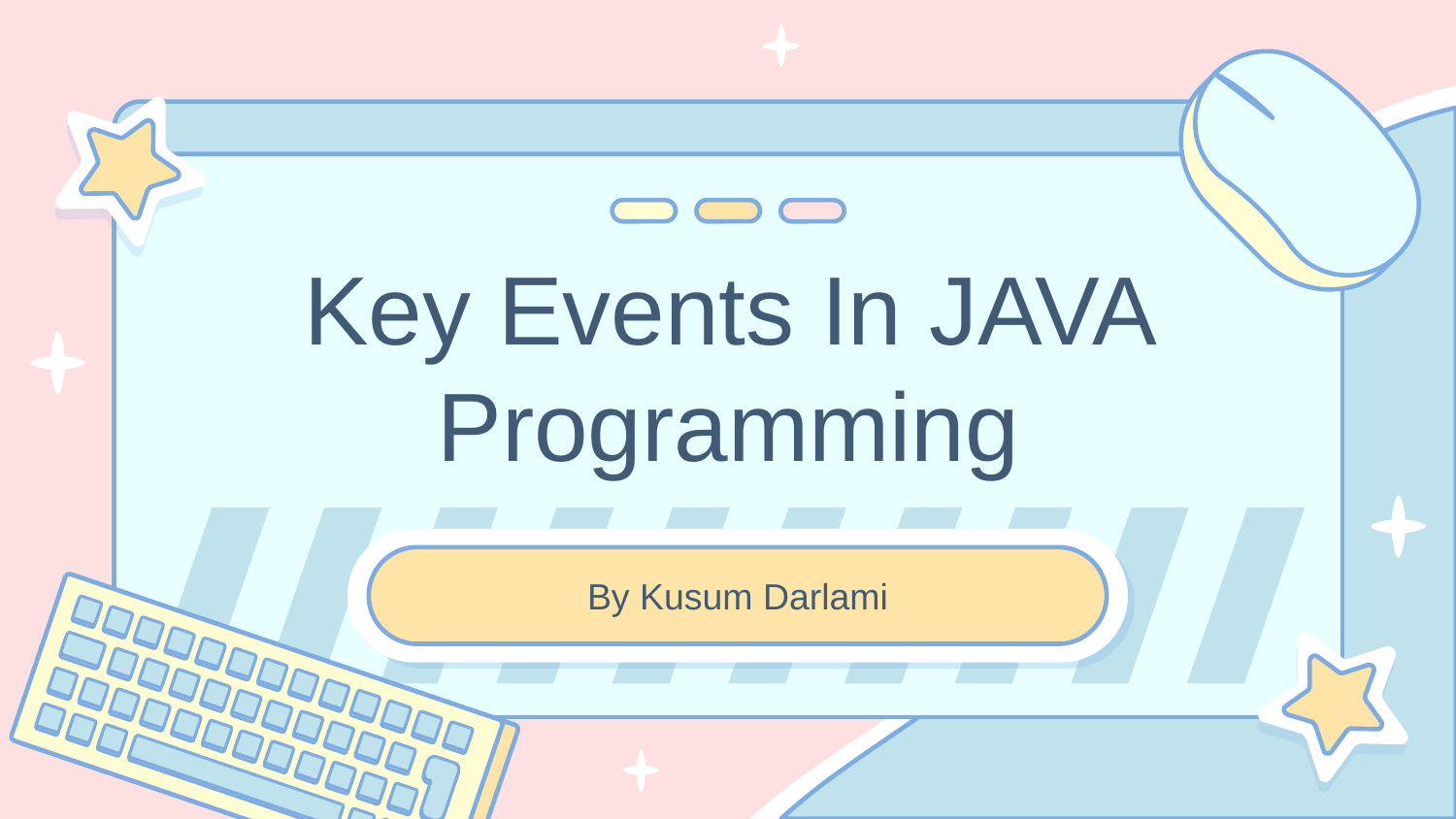

# Key Events In JAVA Programming

By Kusum Darlami